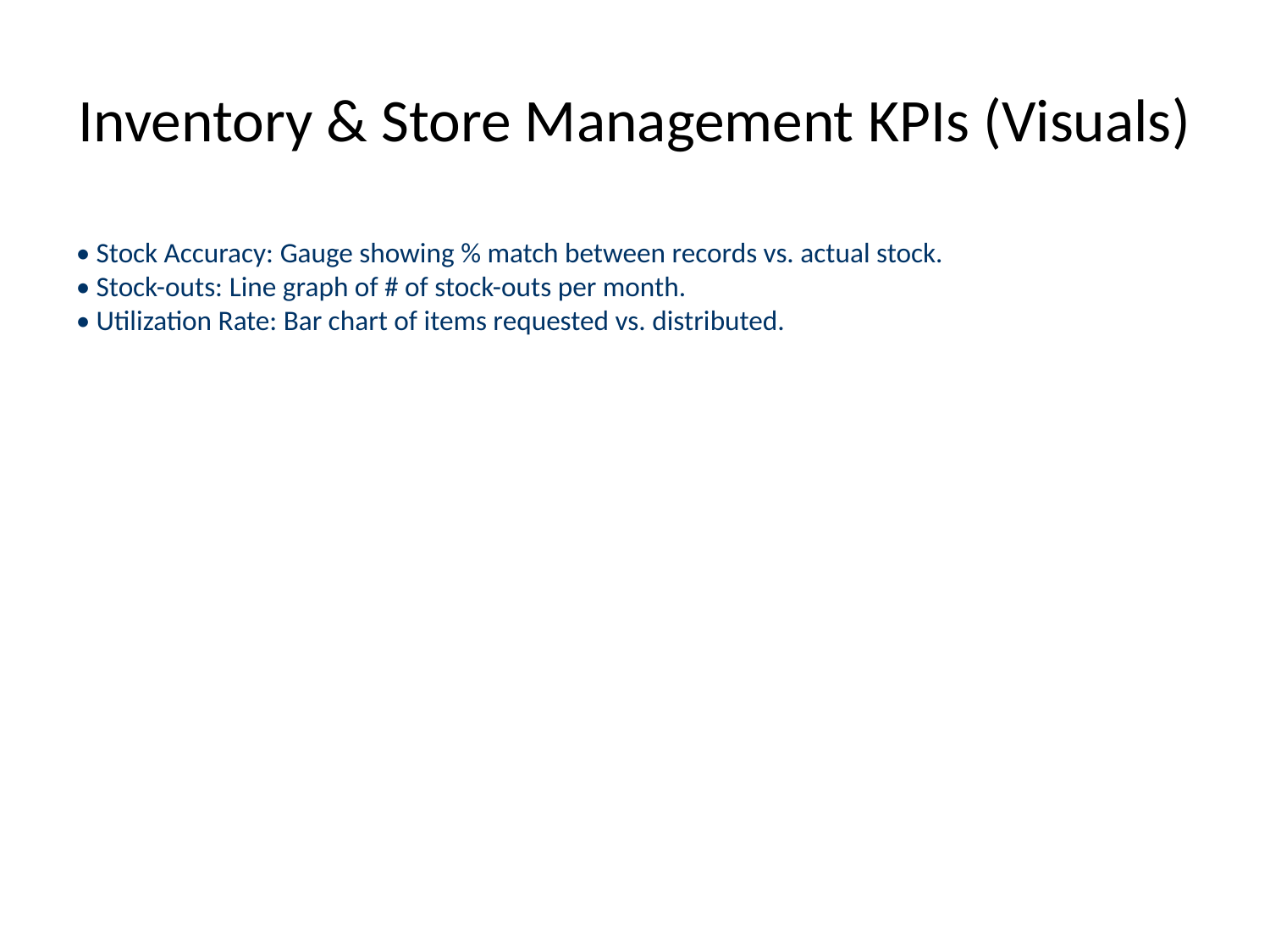

# Inventory & Store Management KPIs (Visuals)

• Stock Accuracy: Gauge showing % match between records vs. actual stock.
• Stock-outs: Line graph of # of stock-outs per month.
• Utilization Rate: Bar chart of items requested vs. distributed.